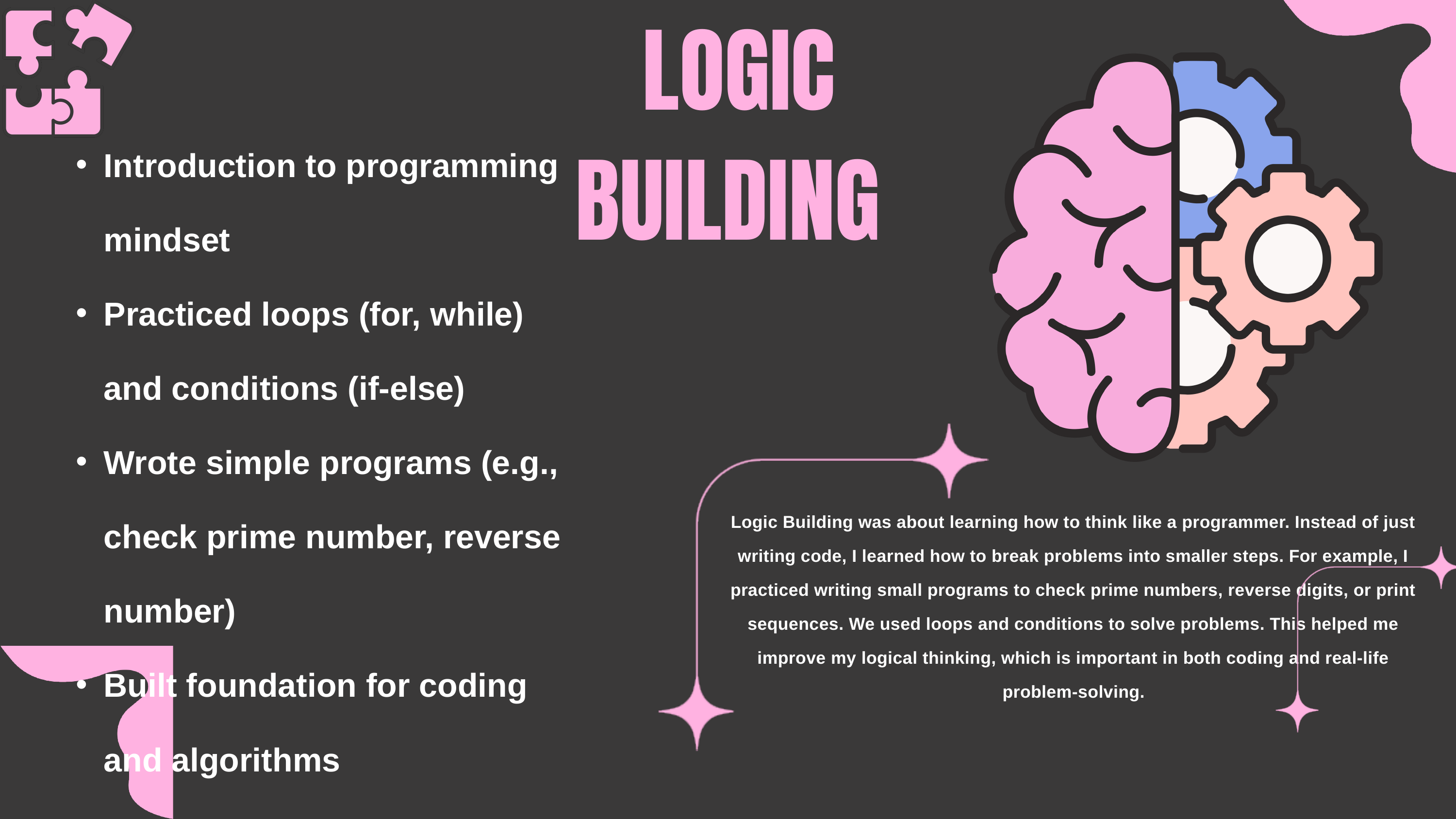

LOGIC BUILDING

Introduction to programming mindset
Practiced loops (for, while) and conditions (if-else)
Wrote simple programs (e.g., check prime number, reverse number)
Built foundation for coding and algorithms

Logic Building was about learning how to think like a programmer. Instead of just writing code, I learned how to break problems into smaller steps. For example, I practiced writing small programs to check prime numbers, reverse digits, or print sequences. We used loops and conditions to solve problems. This helped me improve my logical thinking, which is important in both coding and real-life problem-solving.